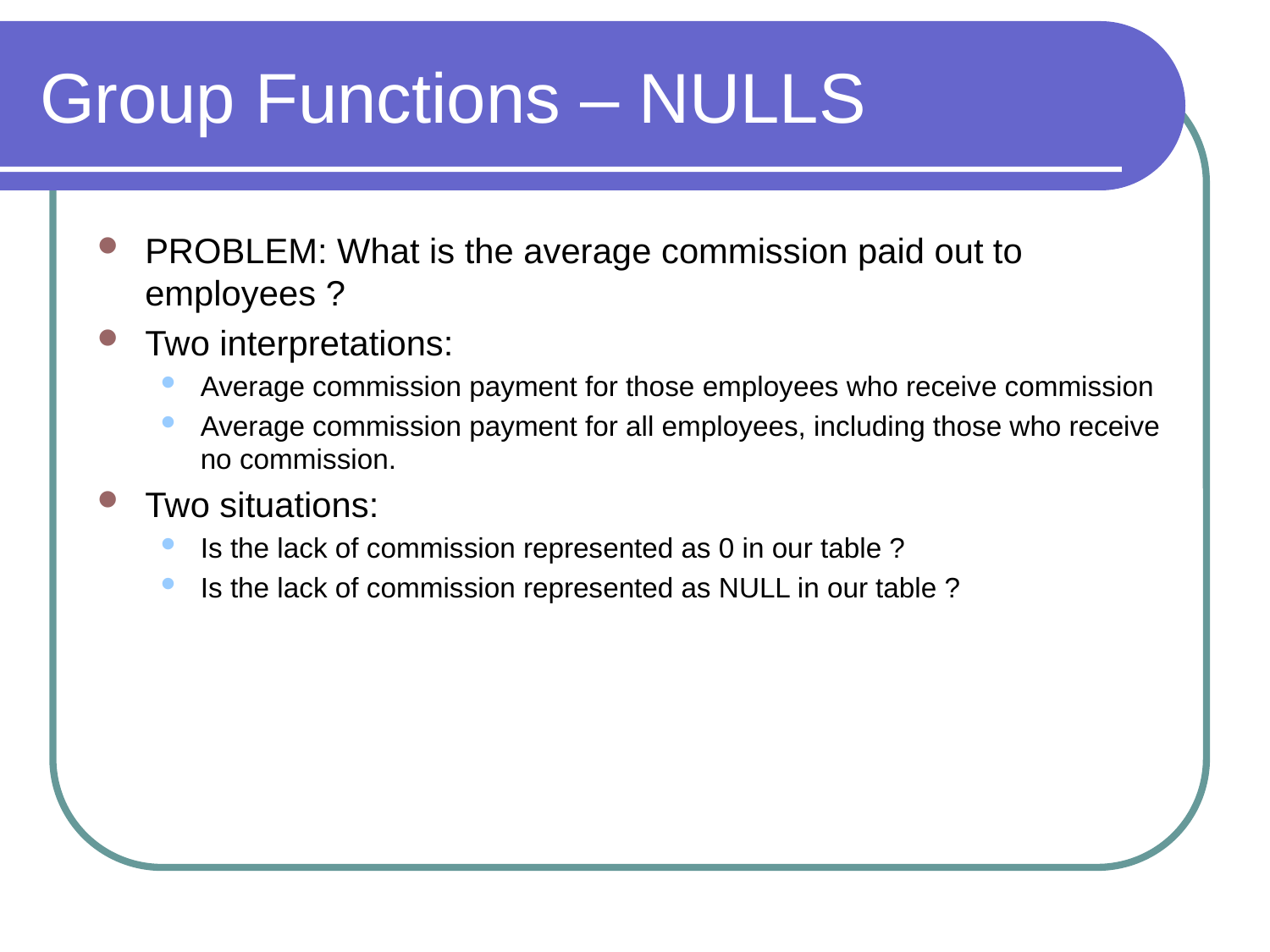

# Group Functions – NULLS
PROBLEM: What is the average commission paid out to employees ?
Two interpretations:
Average commission payment for those employees who receive commission
Average commission payment for all employees, including those who receive no commission.
Two situations:
Is the lack of commission represented as 0 in our table ?
Is the lack of commission represented as NULL in our table ?